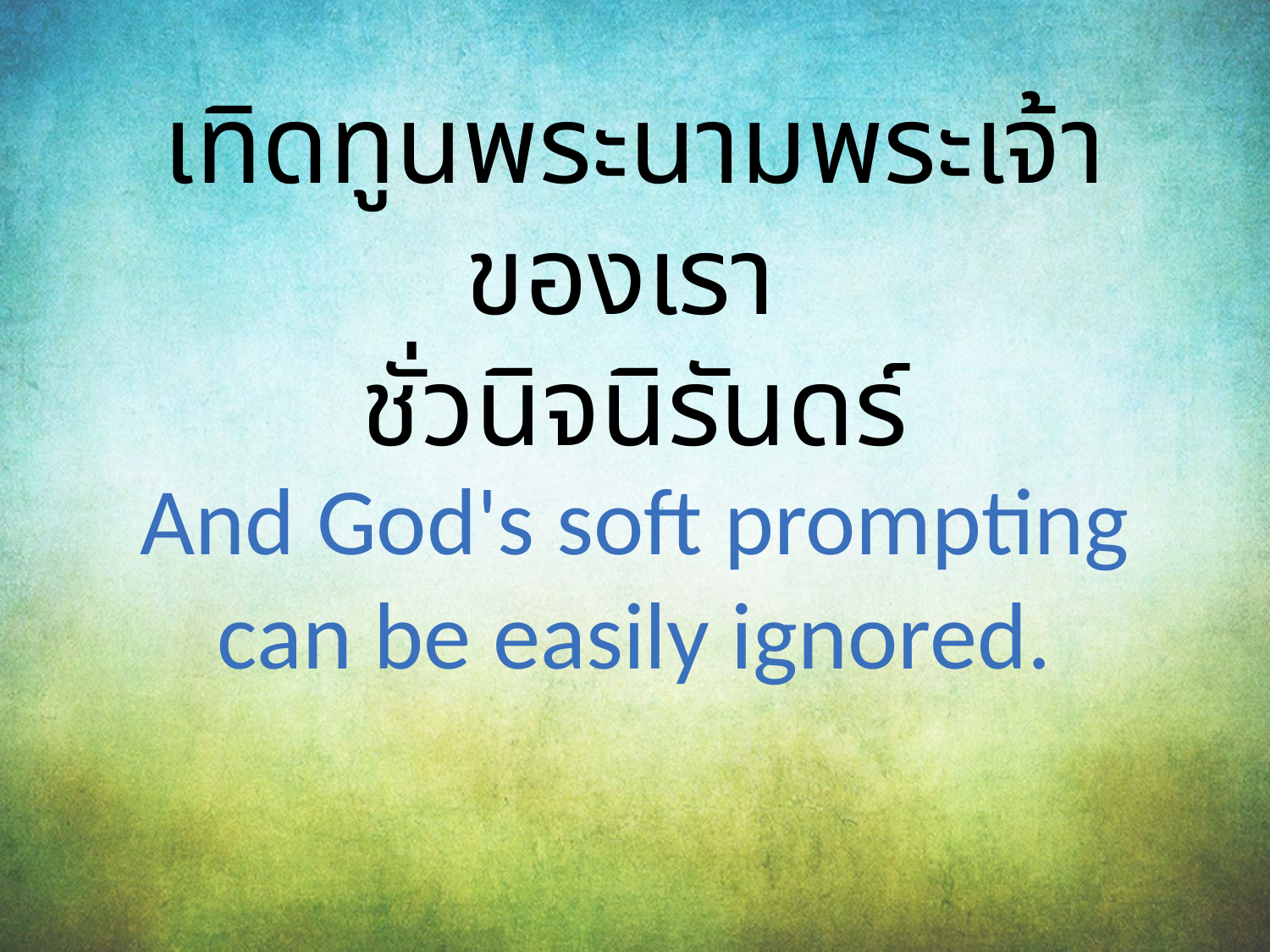

เทิดทูนพระนามพระเจ้าของเรา
ชั่วนิจนิรันดร์
And God's soft prompting can be easily ignored.